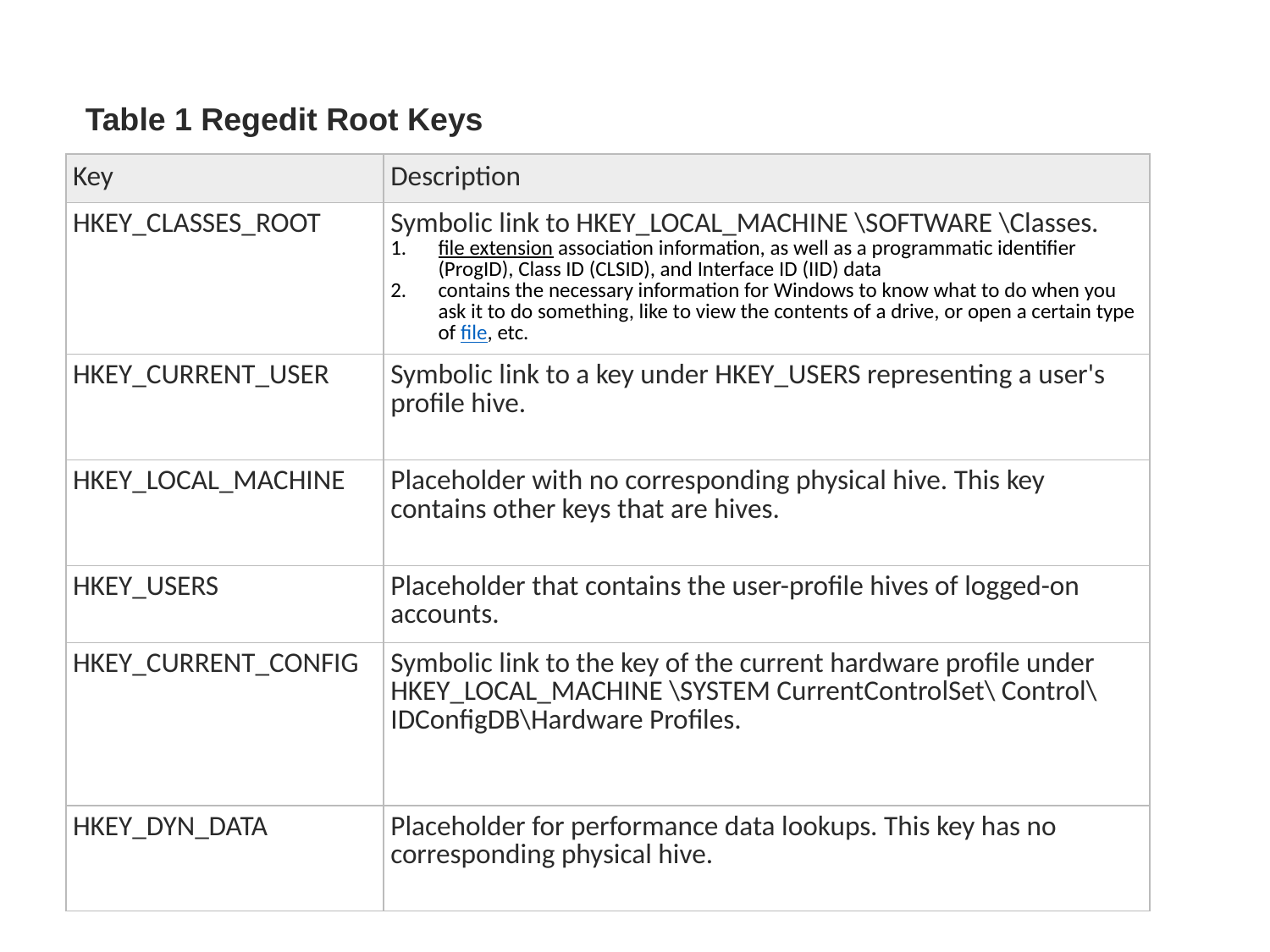

Table 1 Regedit Root Keys
| Key | Description |
| --- | --- |
| HKEY\_CLASSES\_ROOT | Symbolic link to HKEY\_LOCAL\_MACHINE \SOFTWARE \Classes. file extension association information, as well as a programmatic identifier (ProgID), Class ID (CLSID), and Interface ID (IID) data contains the necessary information for Windows to know what to do when you ask it to do something, like to view the contents of a drive, or open a certain type of file, etc. |
| HKEY\_CURRENT\_USER | Symbolic link to a key under HKEY\_USERS representing a user's profile hive. |
| HKEY\_LOCAL\_MACHINE | Placeholder with no corresponding physical hive. This key contains other keys that are hives. |
| HKEY\_USERS | Placeholder that contains the user-profile hives of logged-on accounts. |
| HKEY\_CURRENT\_CONFIG | Symbolic link to the key of the current hardware profile under HKEY\_LOCAL\_MACHINE \SYSTEM CurrentControlSet\ Control\IDConfigDB\Hardware Profiles. |
| HKEY\_DYN\_DATA | Placeholder for performance data lookups. This key has no corresponding physical hive. |